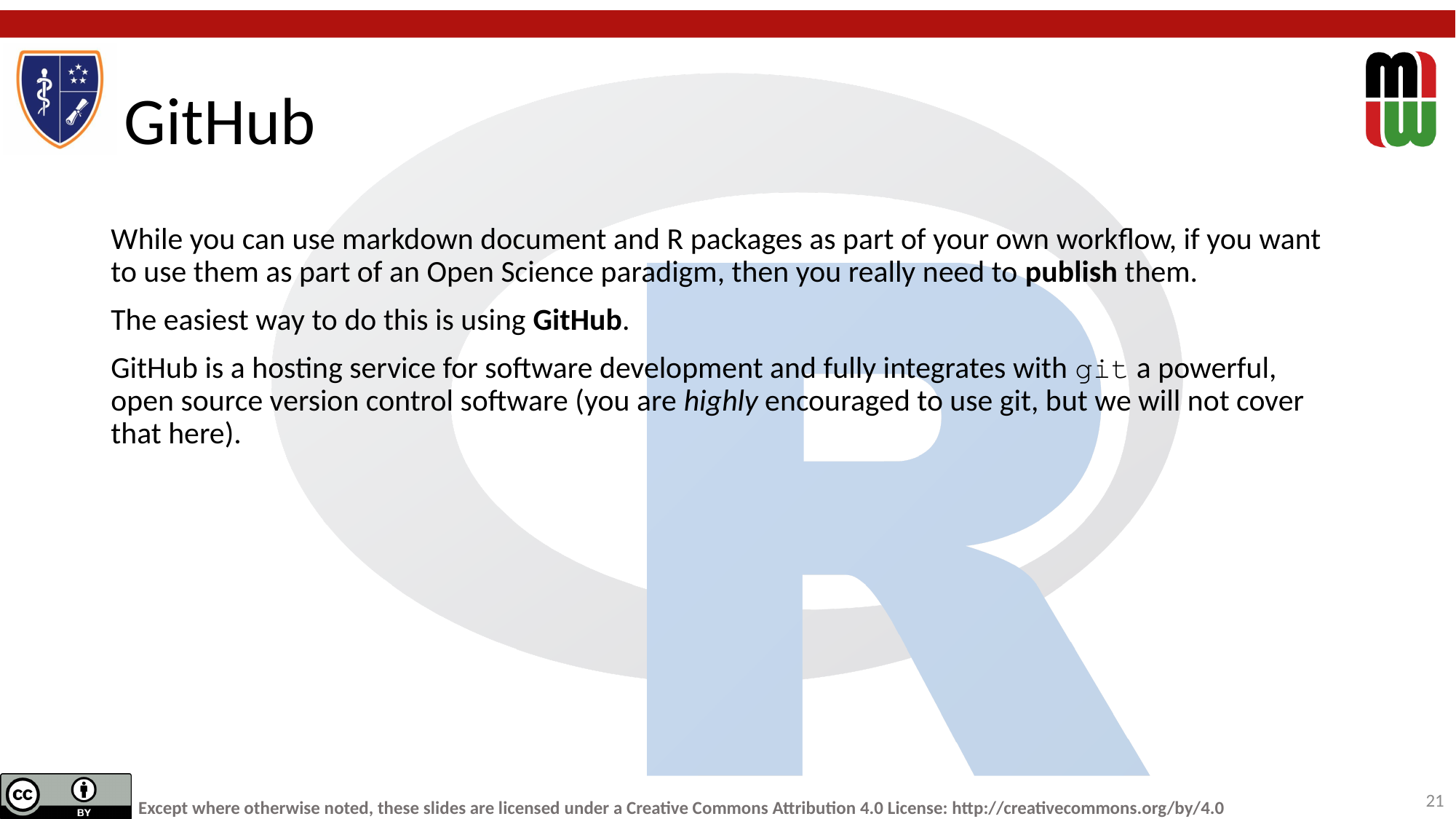

# GitHub
While you can use markdown document and R packages as part of your own workflow, if you want to use them as part of an Open Science paradigm, then you really need to publish them.
The easiest way to do this is using GitHub.
GitHub is a hosting service for software development and fully integrates with git a powerful, open source version control software (you are highly encouraged to use git, but we will not cover that here).
21